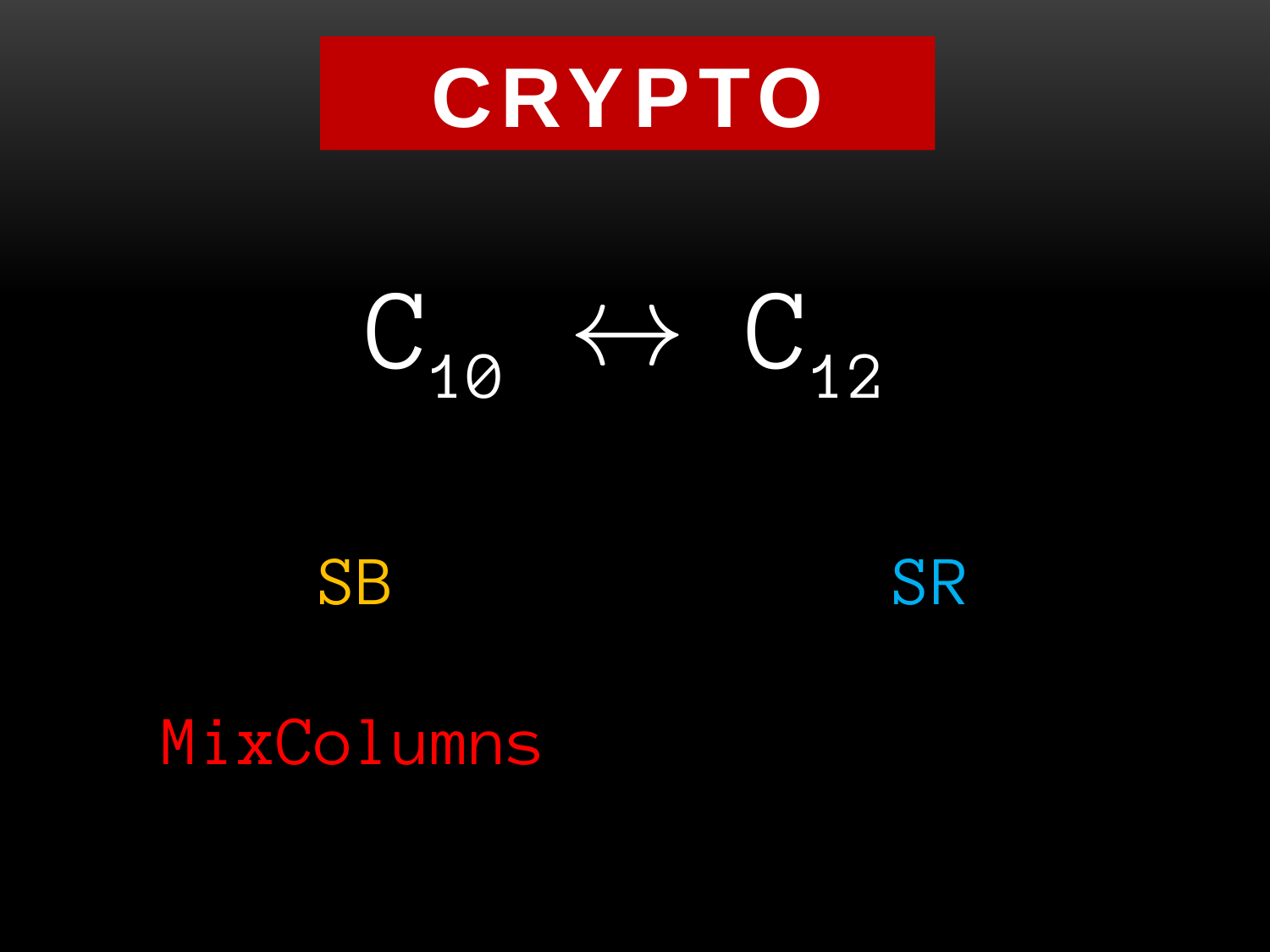

CRYPTO
C10 ↔ C12

   SB
    SR
MixColumns